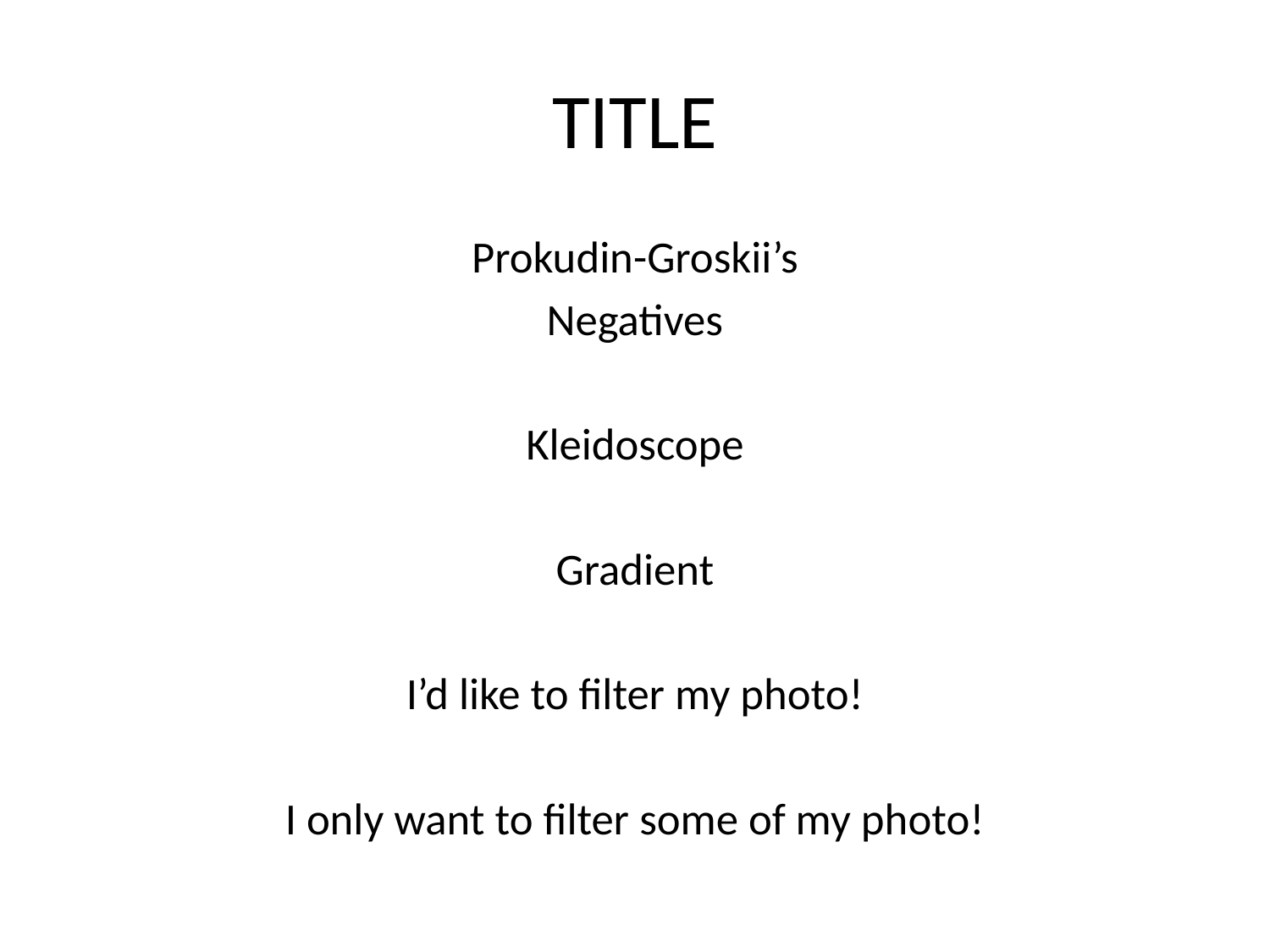

# TITLE
Prokudin-Groskii’s
Negatives

Kleidoscope

Gradient

I’d like to filter my photo!

I only want to filter some of my photo!